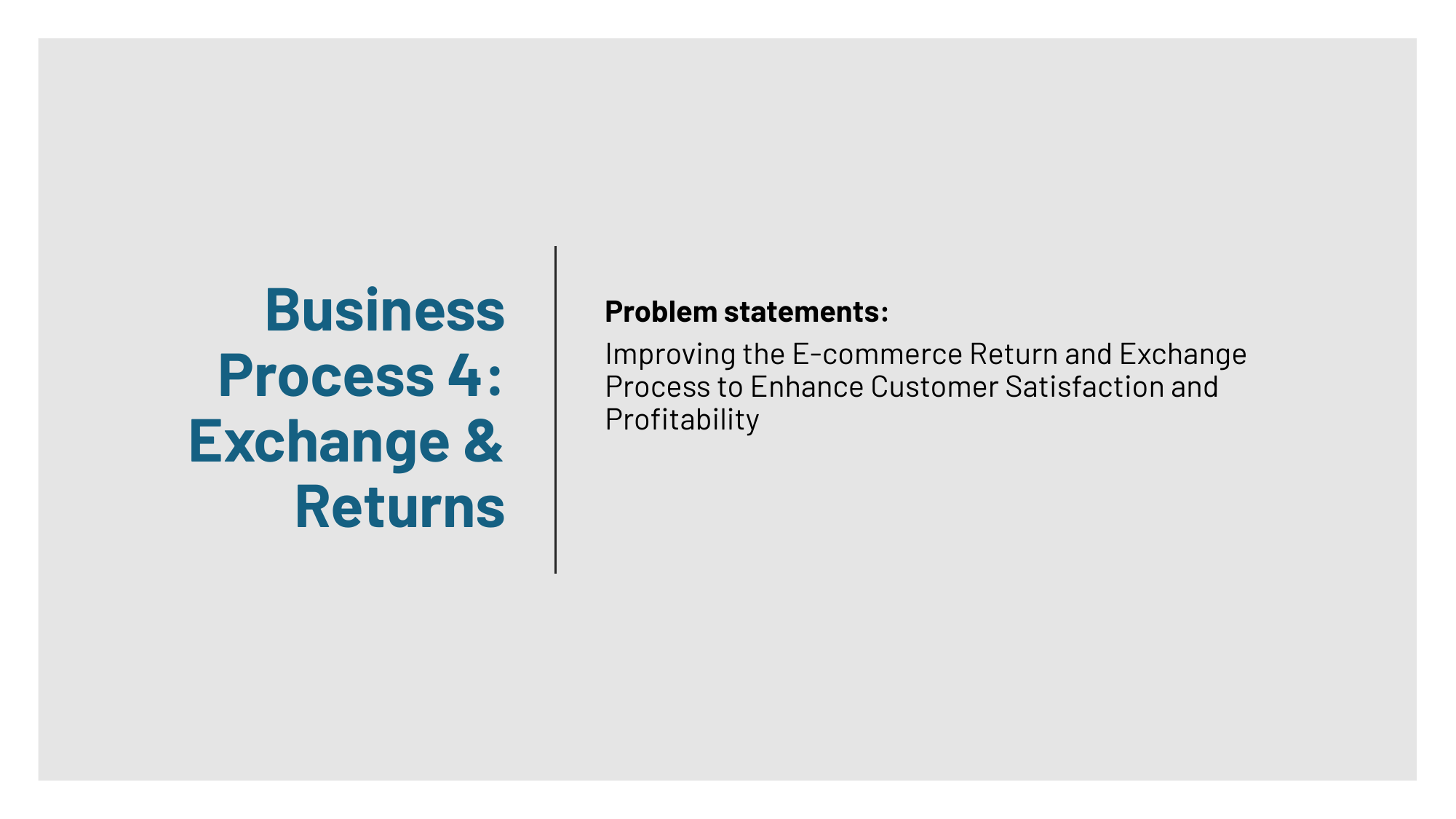

# Business Process 4: Exchange & Returns

Problem statements:
Improving the E-commerce Return and Exchange Process to Enhance Customer Satisfaction and Profitability